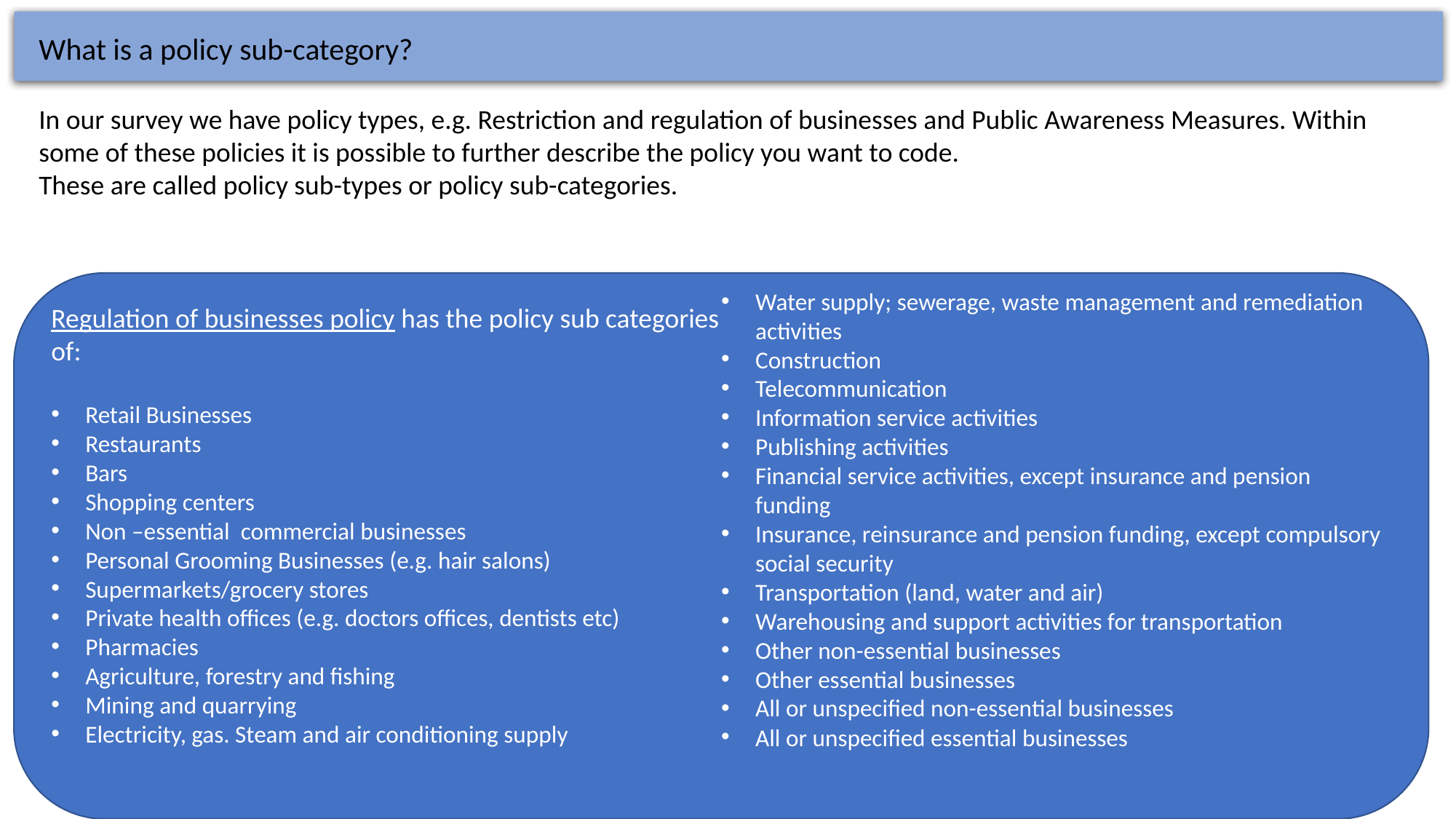

What is a policy sub-category?
In our survey we have policy types, e.g. Restriction and regulation of businesses and Public Awareness Measures. Within some of these policies it is possible to further describe the policy you want to code.
These are called policy sub-types or policy sub-categories.

Regulation of businesses policy has the policy sub categories of:

Retail Businesses
Restaurants
Bars
Shopping centers
Non –essential  commercial businesses
Personal Grooming Businesses (e.g. hair salons)
Supermarkets/grocery stores
Private health offices (e.g. doctors offices, dentists etc)
Pharmacies
Agriculture, forestry and fishing
Mining and quarrying
Electricity, gas. Steam and air conditioning supply

Water supply; sewerage, waste management and remediation activities
Construction
Telecommunication
Information service activities
Publishing activities
Financial service activities, except insurance and pension funding
Insurance, reinsurance and pension funding, except compulsory social security
Transportation (land, water and air)
Warehousing and support activities for transportation
Other non-essential businesses
Other essential businesses
All or unspecified non-essential businesses
All or unspecified essential businesses